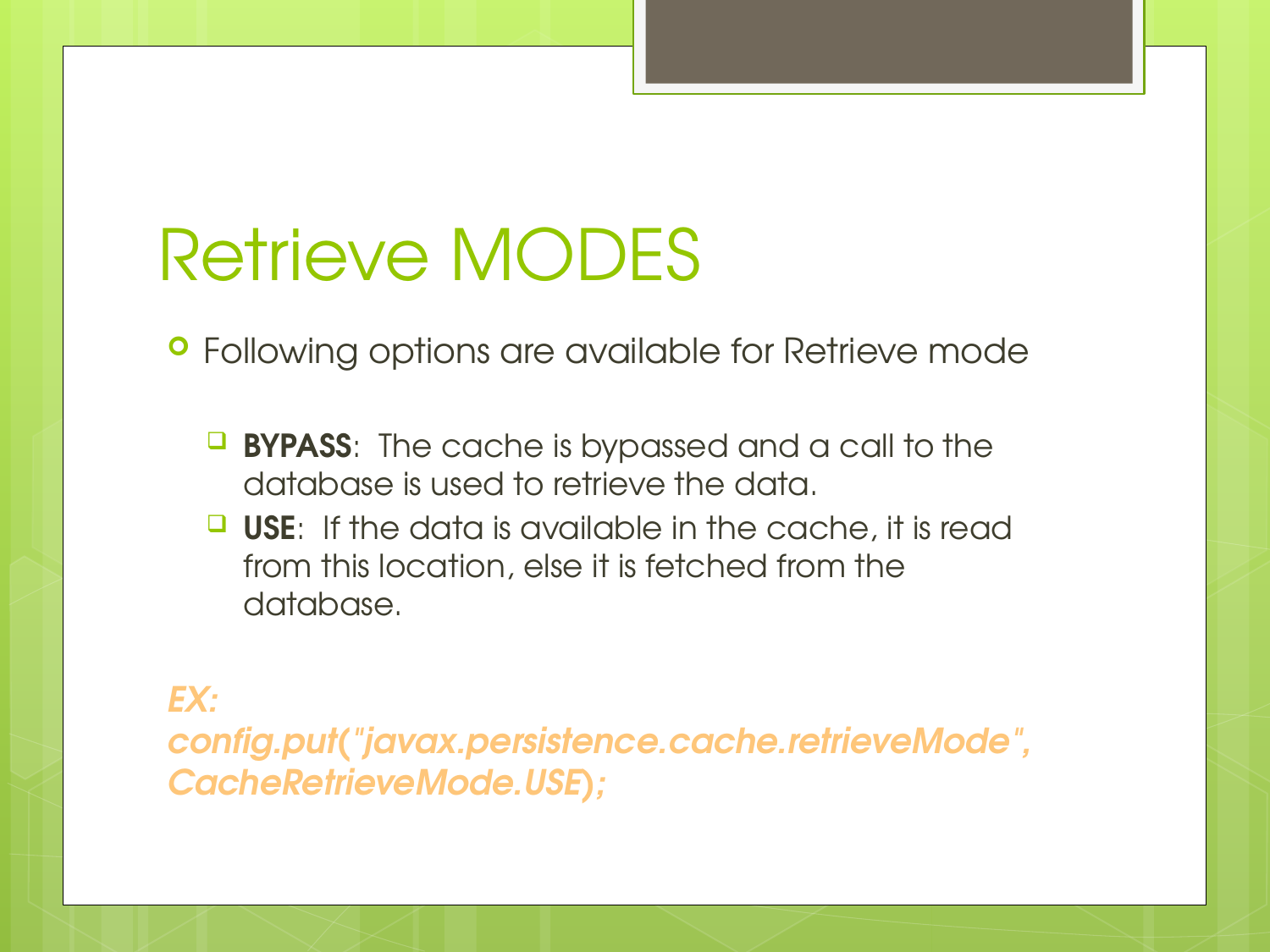

# Retrieve MODES
Following options are available for Retrieve mode

BYPASS:  The cache is bypassed and a call to the database is used to retrieve the data.
USE:  If the data is available in the cache, it is read from this location, else it is fetched from the database.

EX:  config.put("javax.persistence.cache.retrieveMode", CacheRetrieveMode.USE);